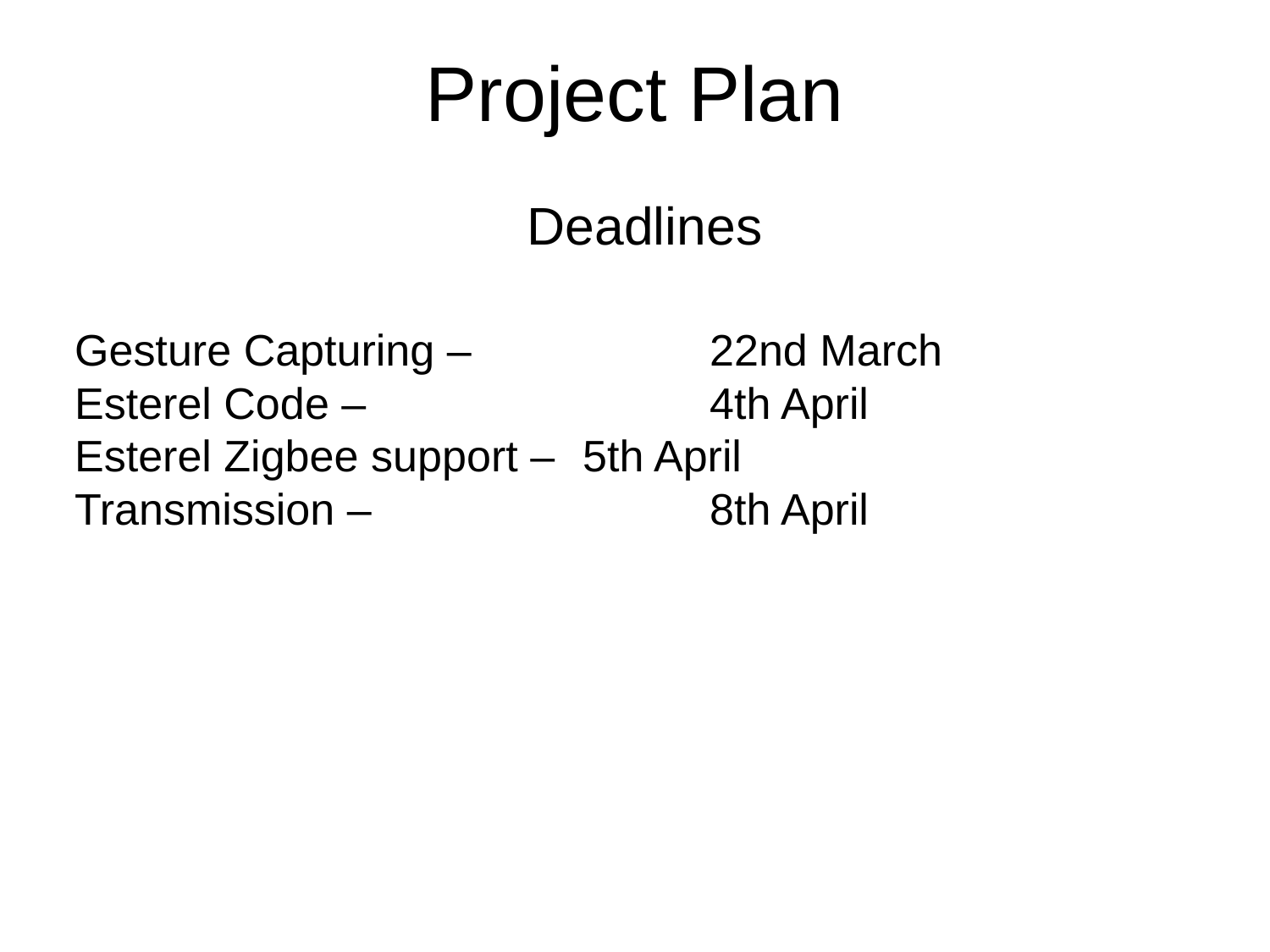

Project Plan
Deadlines
Gesture Capturing –		22nd March
Esterel Code – 			4th April
Esterel Zigbee support –	5th April
Transmission –			8th April